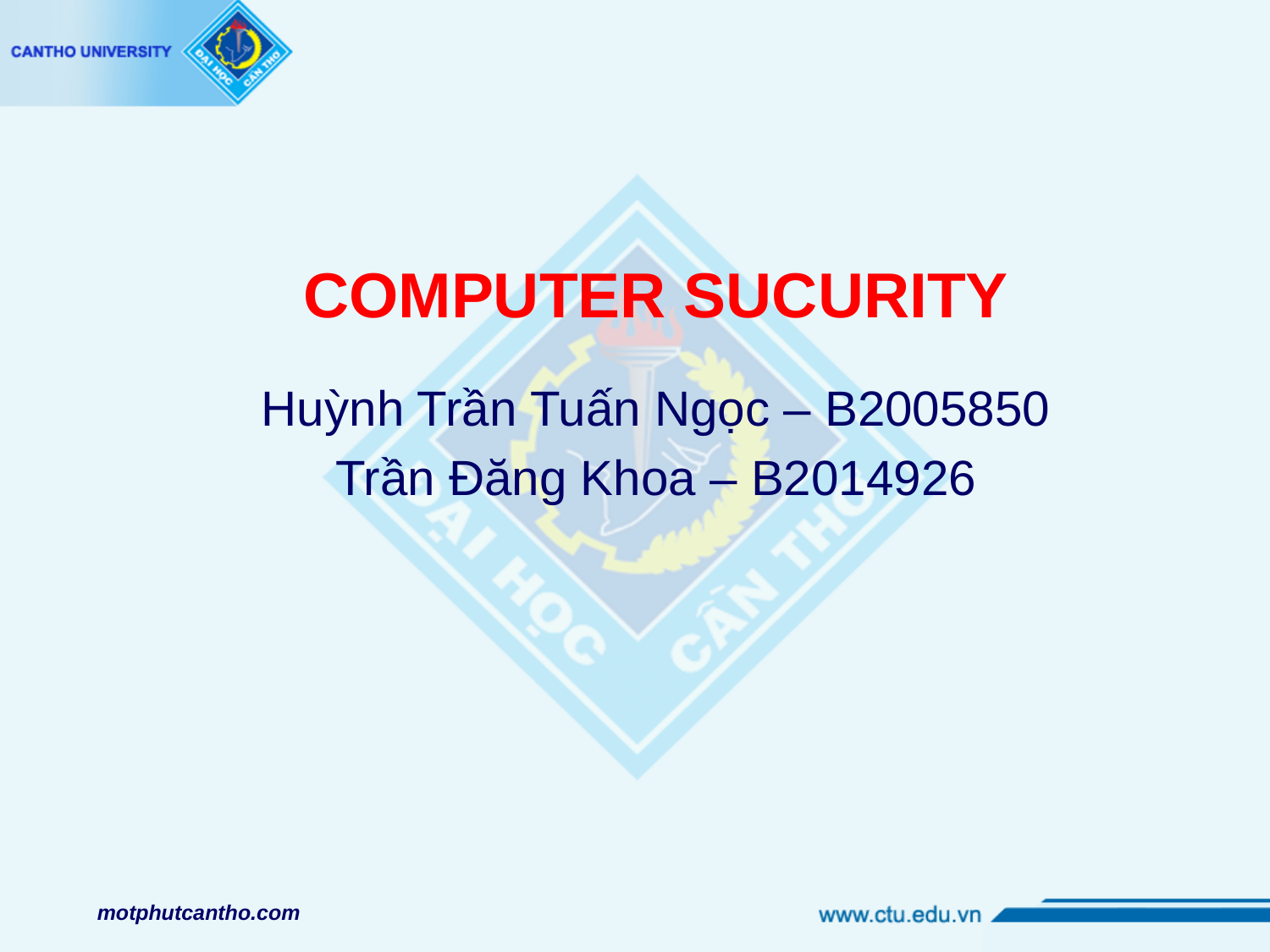

# COMPUTER SUCURITY
Huỳnh Trần Tuấn Ngọc – B2005850
Trần Đăng Khoa – B2014926
motphutcantho.com